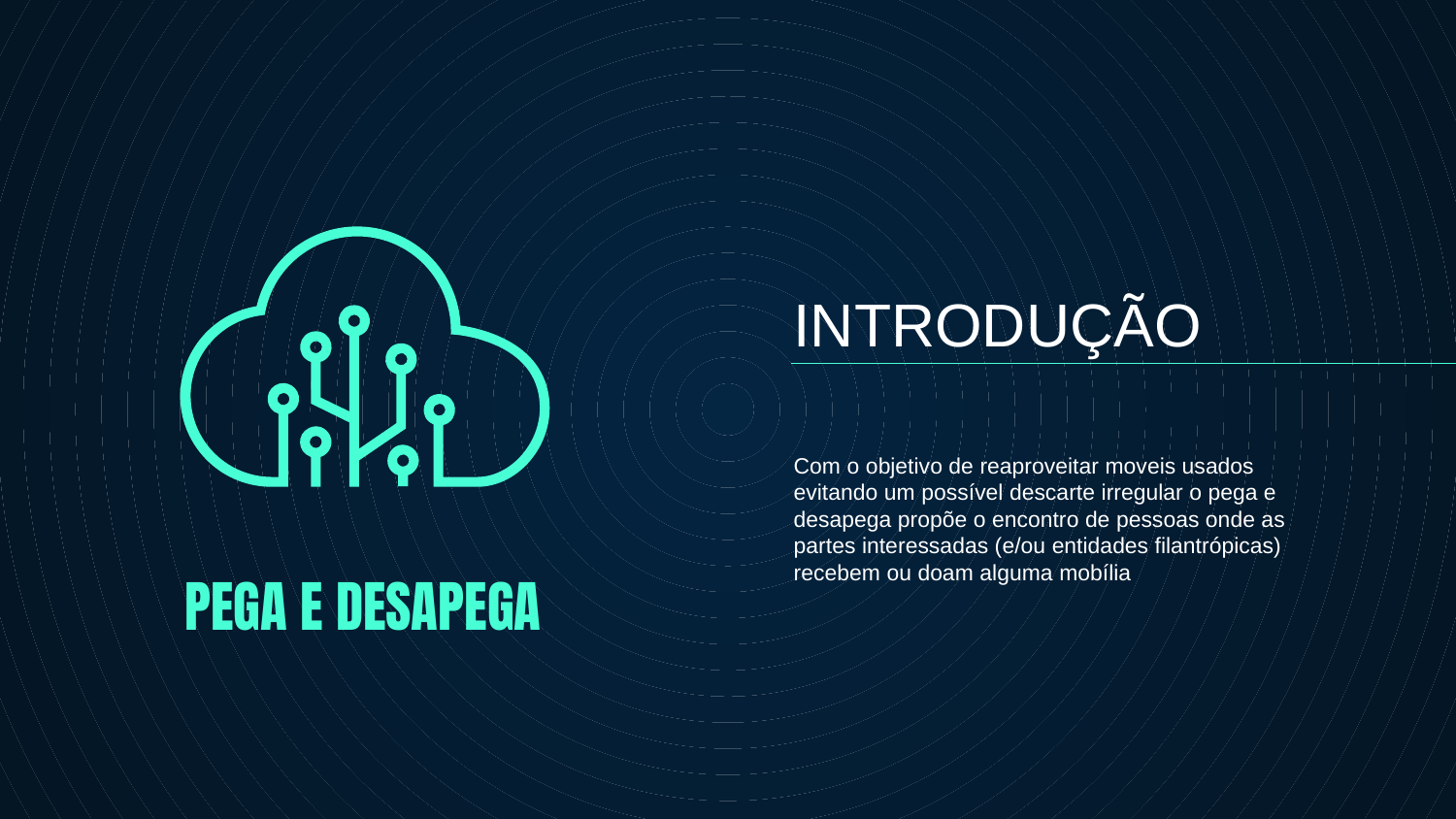

# INTRODUÇÃO
Com o objetivo de reaproveitar moveis usados evitando um possível descarte irregular o pega e desapega propõe o encontro de pessoas onde as partes interessadas (e/ou entidades filantrópicas) recebem ou doam alguma mobília

PEGA E DESAPEGA